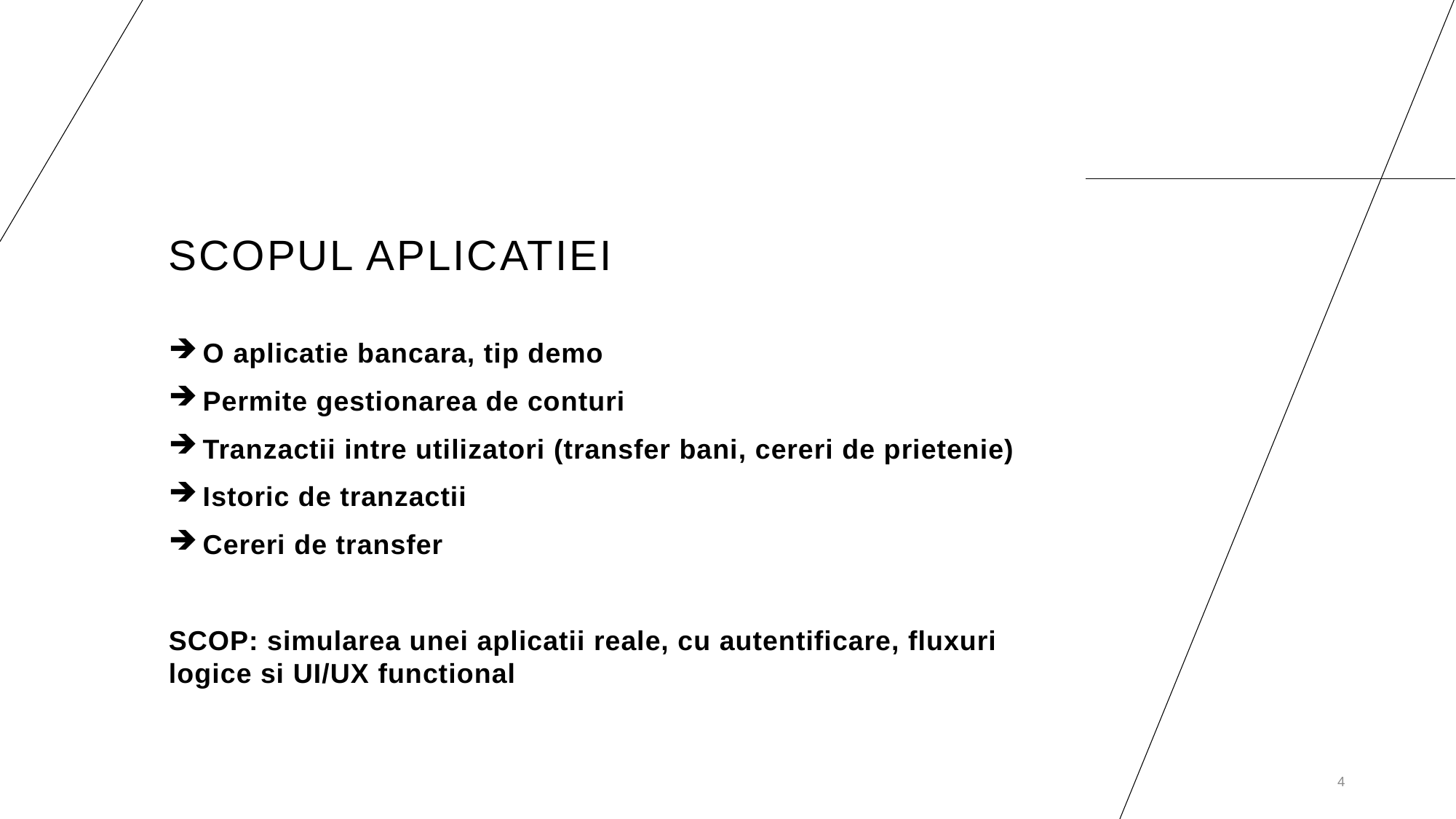

# Scopul aplicatiei
O aplicatie bancara, tip demo
Permite gestionarea de conturi
Tranzactii intre utilizatori (transfer bani, cereri de prietenie)
Istoric de tranzactii
Cereri de transfer

SCOP: simularea unei aplicatii reale, cu autentificare, fluxuri logice si UI/UX functional
4